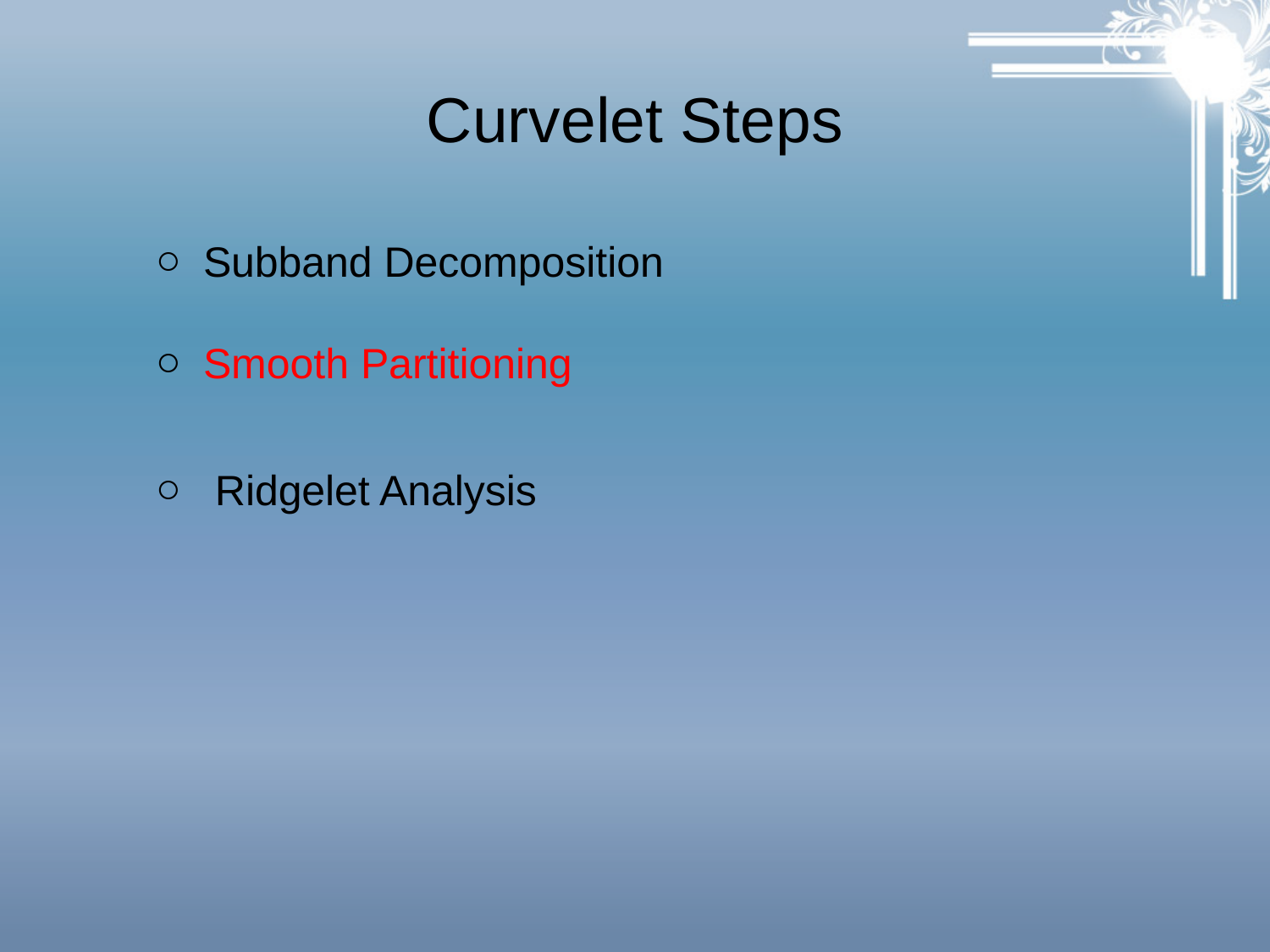

# Curvelet Steps
Subband Decomposition

Smooth Partitioning

 Ridgelet Analysis